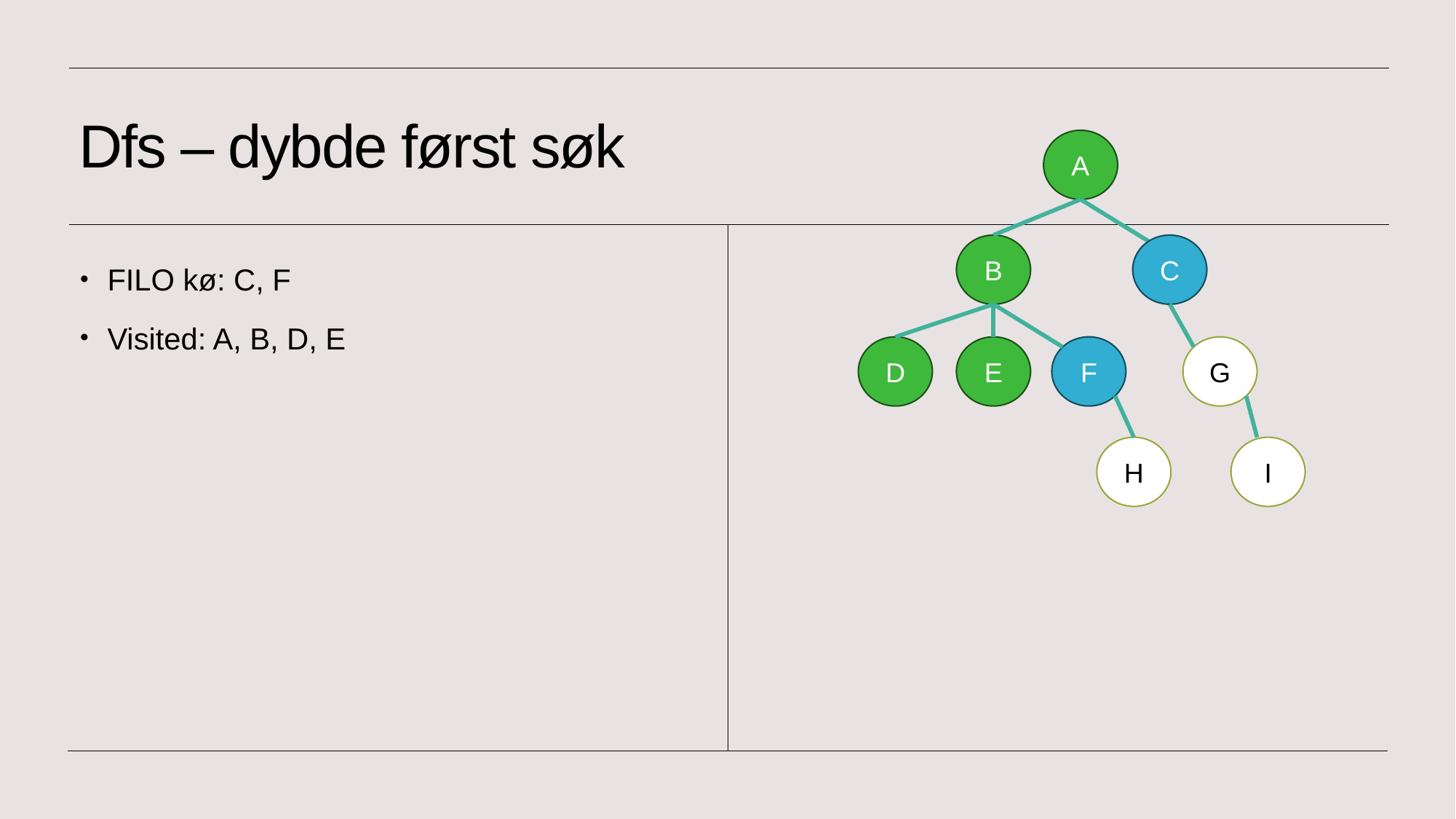

# Dfs – dybde først søk
A
B
C
FILO kø: C, F
Visited: A, B, D, E
G
D
F
E
H
I